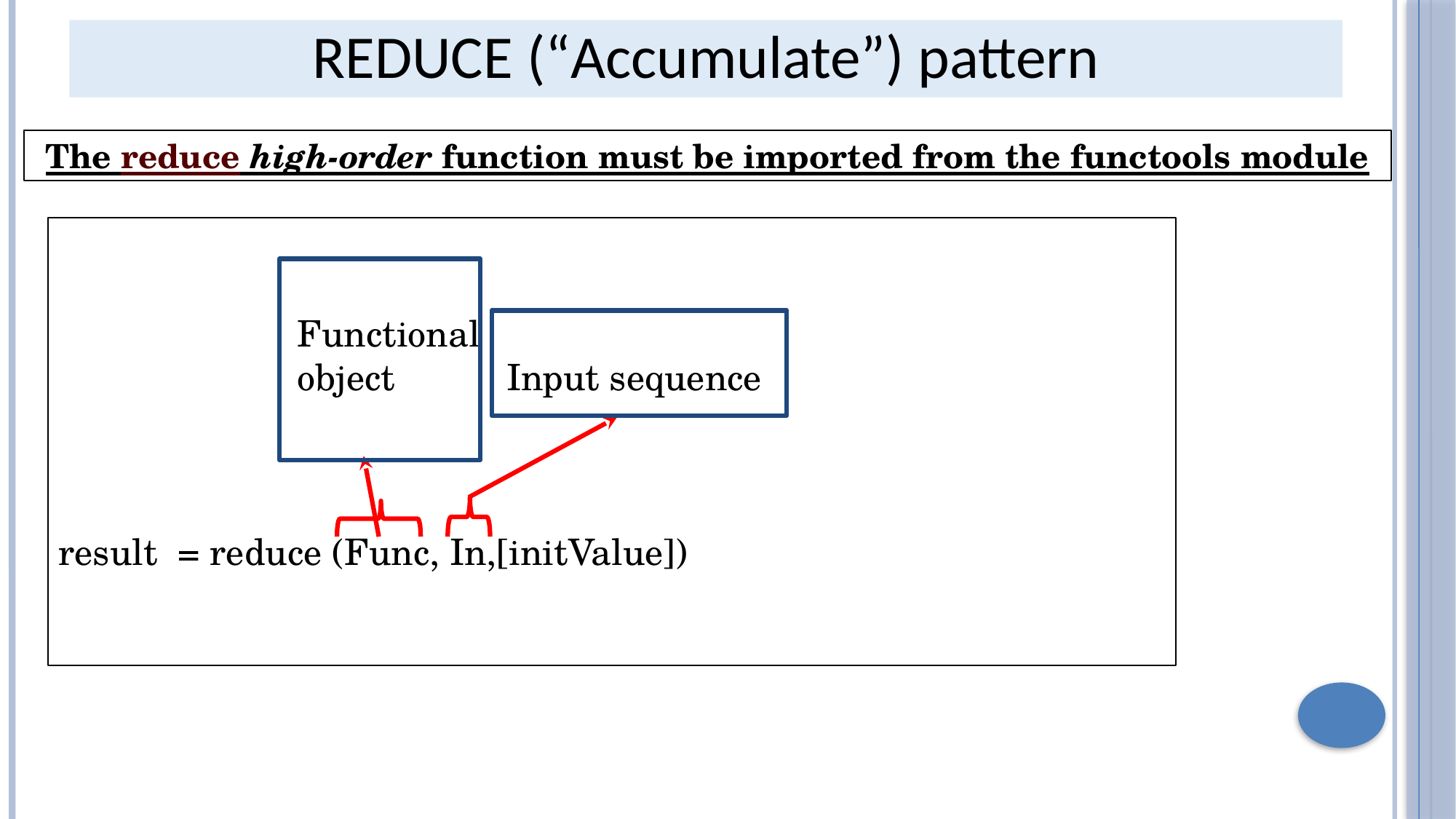

REDUCE (“Accumulate”) pattern
The reduce high-order function must be imported from the functools module

		  Functional
		  object           Input sequence

result  = reduce (Func, In,[initValue])

22
22